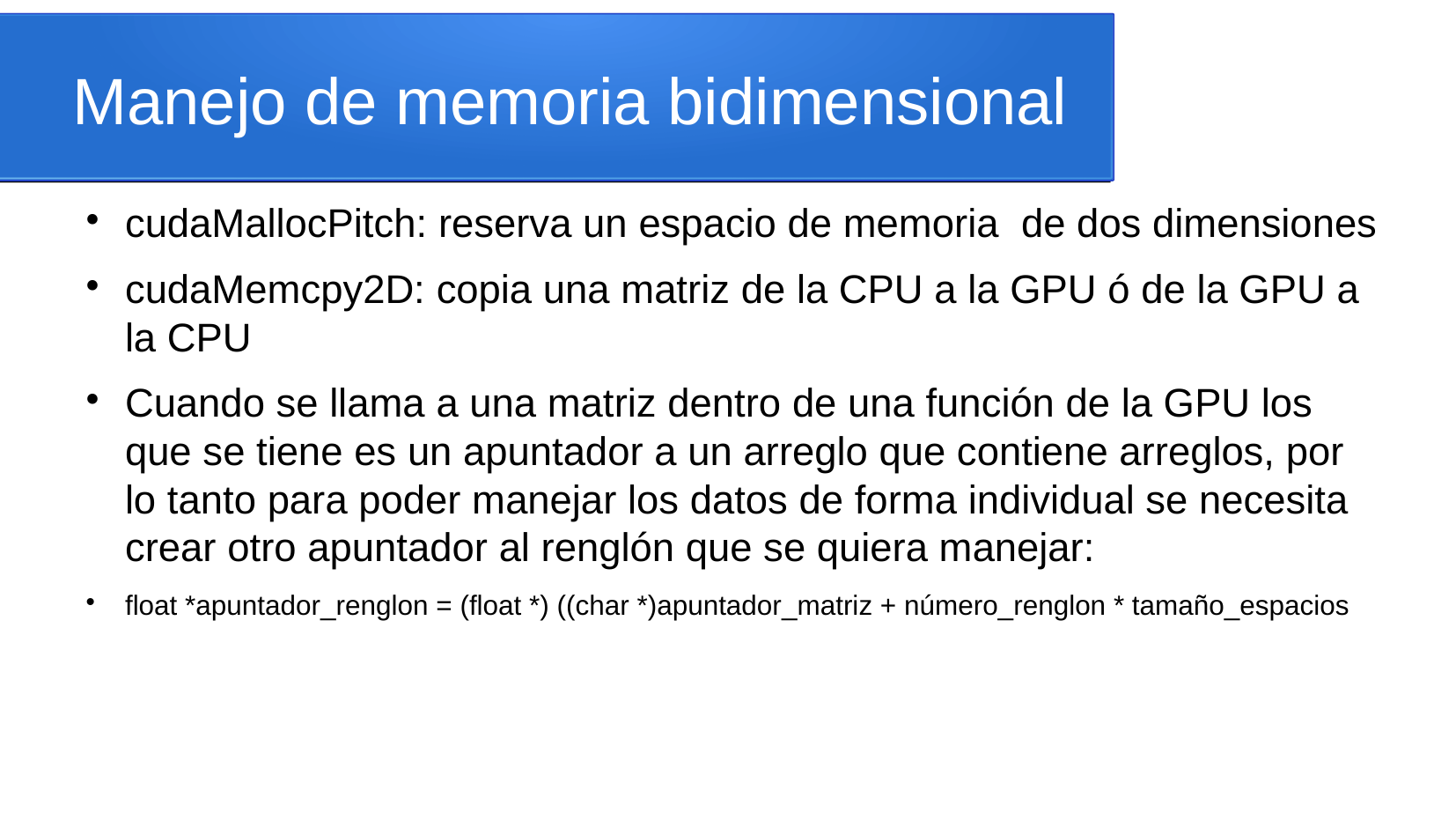

Manejo de memoria bidimensional
cudaMallocPitch: reserva un espacio de memoria  de dos dimensiones
cudaMemcpy2D: copia una matriz de la CPU a la GPU ó de la GPU a la CPU
Cuando se llama a una matriz dentro de una función de la GPU los que se tiene es un apuntador a un arreglo que contiene arreglos, por lo tanto para poder manejar los datos de forma individual se necesita crear otro apuntador al renglón que se quiera manejar:
float *apuntador_renglon = (float *) ((char *)apuntador_matriz + número_renglon * tamaño_espacios